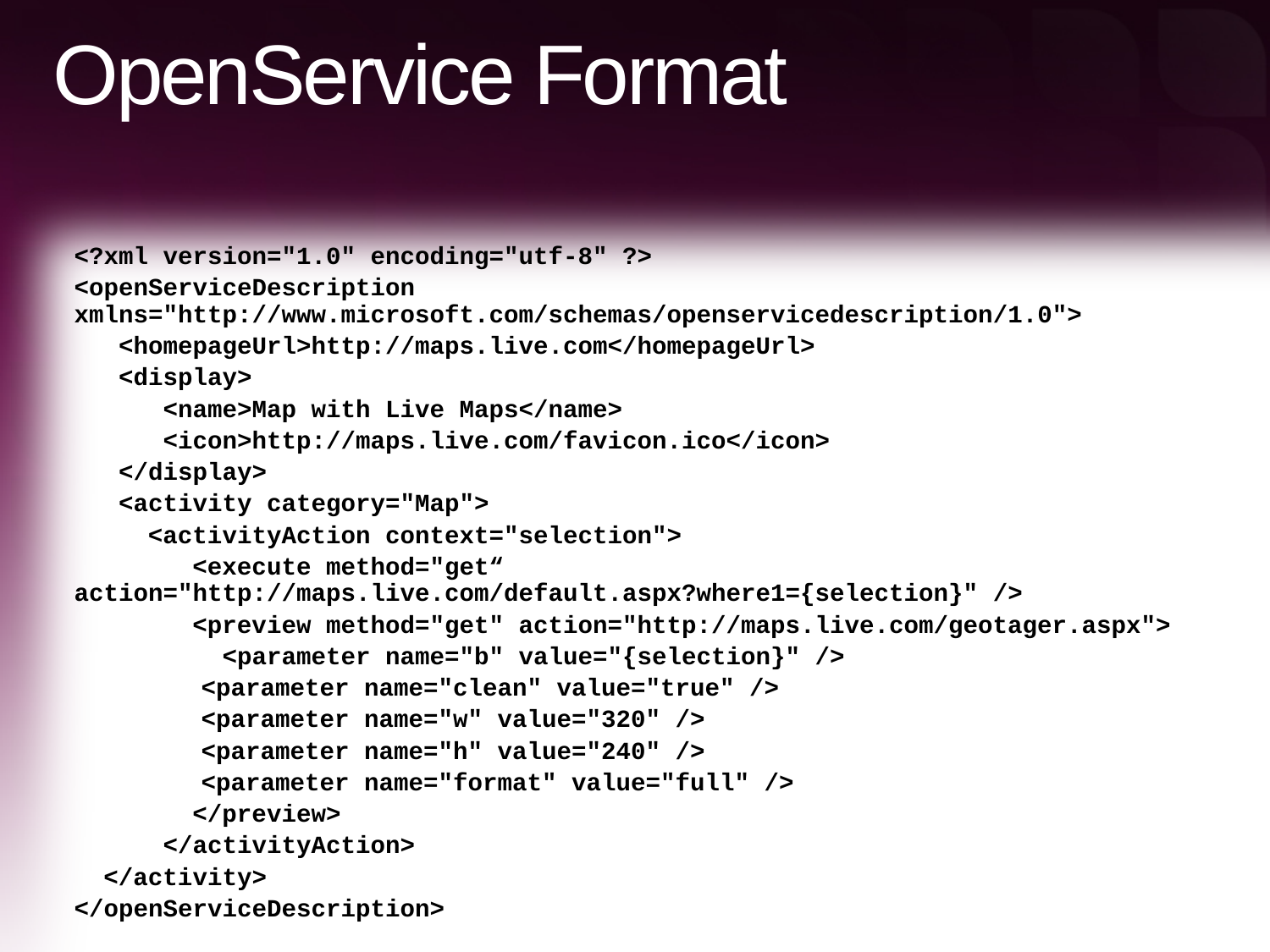

# OpenService Format
<?xml version="1.0" encoding="utf-8" ?>
<openServiceDescription xmlns="http://www.microsoft.com/schemas/openservicedescription/1.0">
   <homepageUrl>http://maps.live.com</homepageUrl>
   <display>
      <name>Map with Live Maps</name>
      <icon>http://maps.live.com/favicon.ico</icon>
   </display>
   <activity category="Map">
     <activityAction context="selection">
        <execute method="get“ 			      	action="http://maps.live.com/default.aspx?where1={selection}" />
        <preview method="get" action="http://maps.live.com/geotager.aspx">
          <parameter name="b" value="{selection}" />
	<parameter name="clean" value="true" />
	<parameter name="w" value="320" />
	<parameter name="h" value="240" />
	<parameter name="format" value="full" />
        </preview>
      </activityAction>
  </activity>
</openServiceDescription>